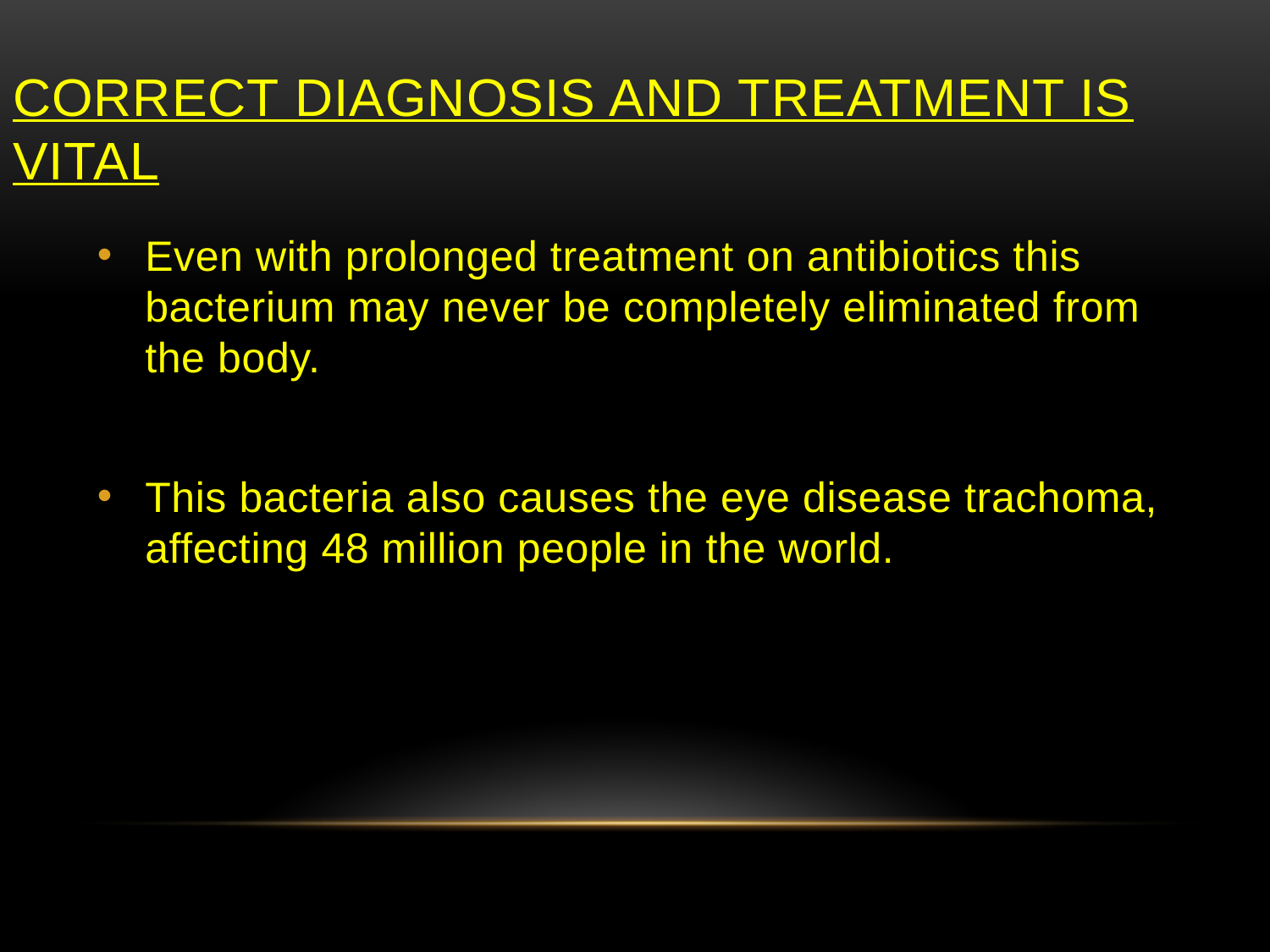

# Correct diagnosis and treatment is vital
Even with prolonged treatment on antibiotics this bacterium may never be completely eliminated from the body.

This bacteria also causes the eye disease trachoma, affecting 48 million people in the world.